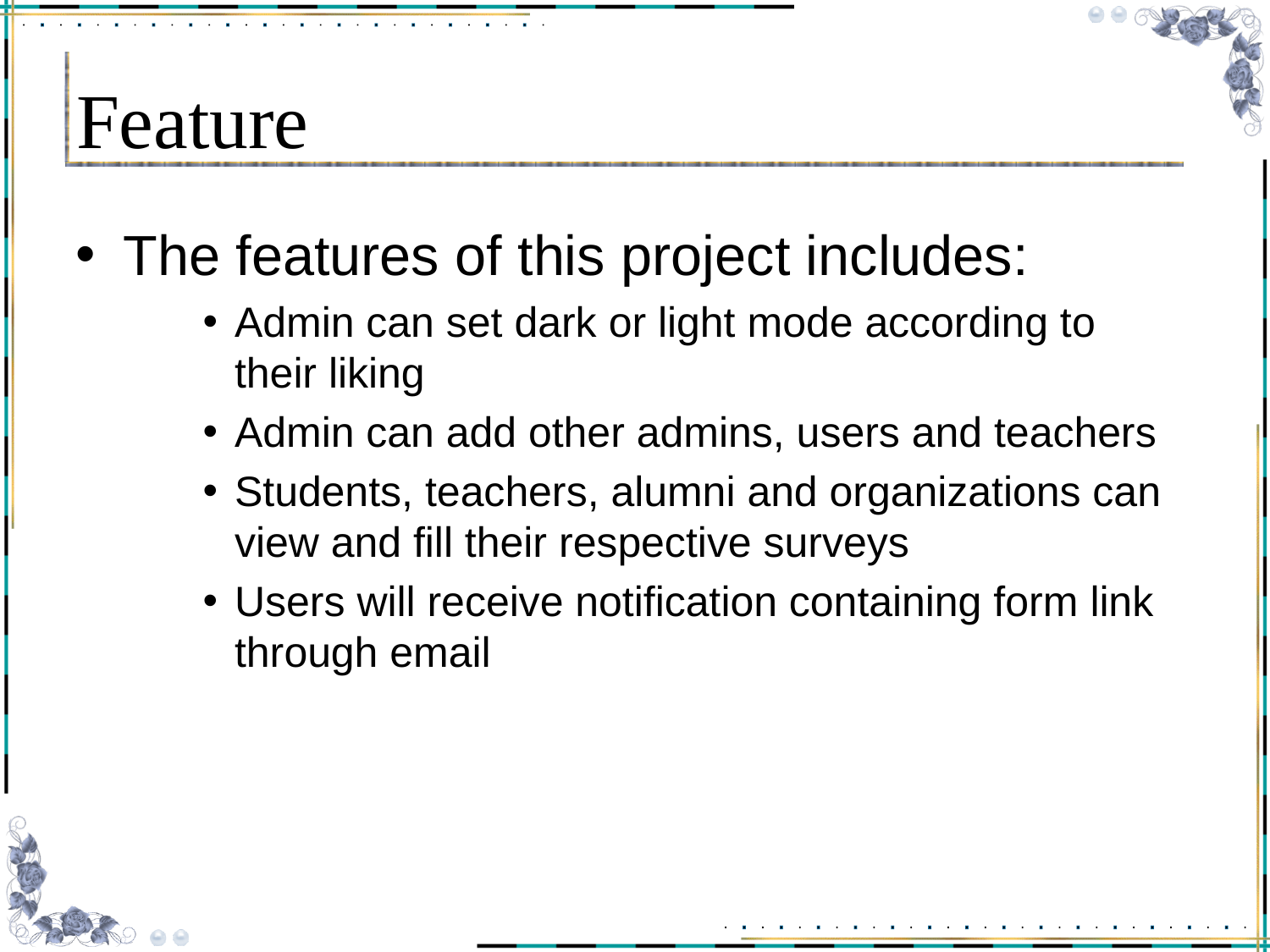

# Feature
The features of this project includes:
Admin can set dark or light mode according to their liking
Admin can add other admins, users and teachers
Students, teachers, alumni and organizations can view and fill their respective surveys
Users will receive notification containing form link  through email